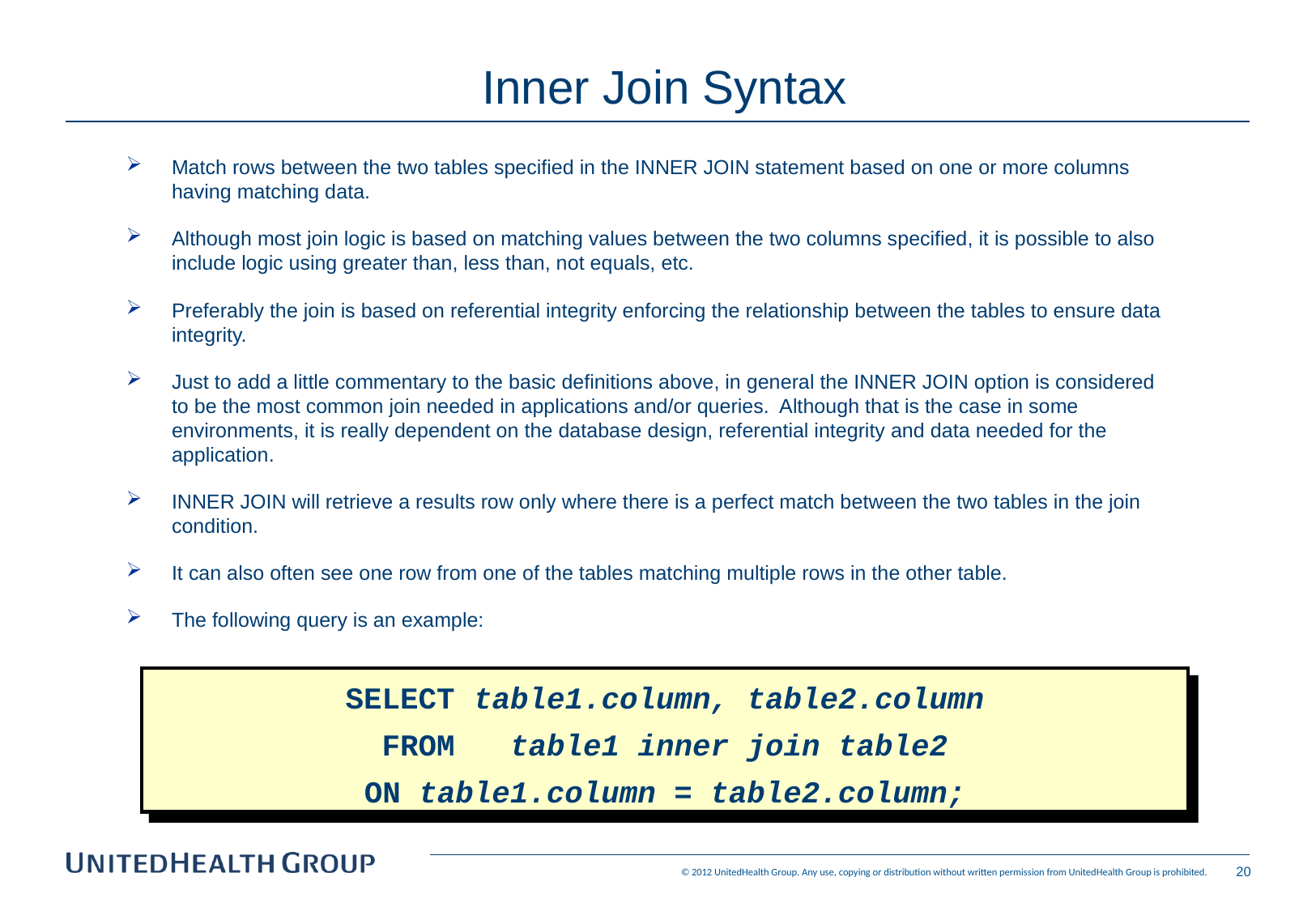

Inner Join Syntax
Match rows between the two tables specified in the INNER JOIN statement based on one or more columns having matching data.

Although most join logic is based on matching values between the two columns specified, it is possible to also include logic using greater than, less than, not equals, etc.

Preferably the join is based on referential integrity enforcing the relationship between the tables to ensure data integrity.

Just to add a little commentary to the basic definitions above, in general the INNER JOIN option is considered to be the most common join needed in applications and/or queries.  Although that is the case in some environments, it is really dependent on the database design, referential integrity and data needed for the application.

INNER JOIN will retrieve a results row only where there is a perfect match between the two tables in the join condition.

It can also often see one row from one of the tables matching multiple rows in the other table.

The following query is an example:

SELECT	table1.column, table2.column
FROM	table1 inner join table2
ON table1.column = table2.column;